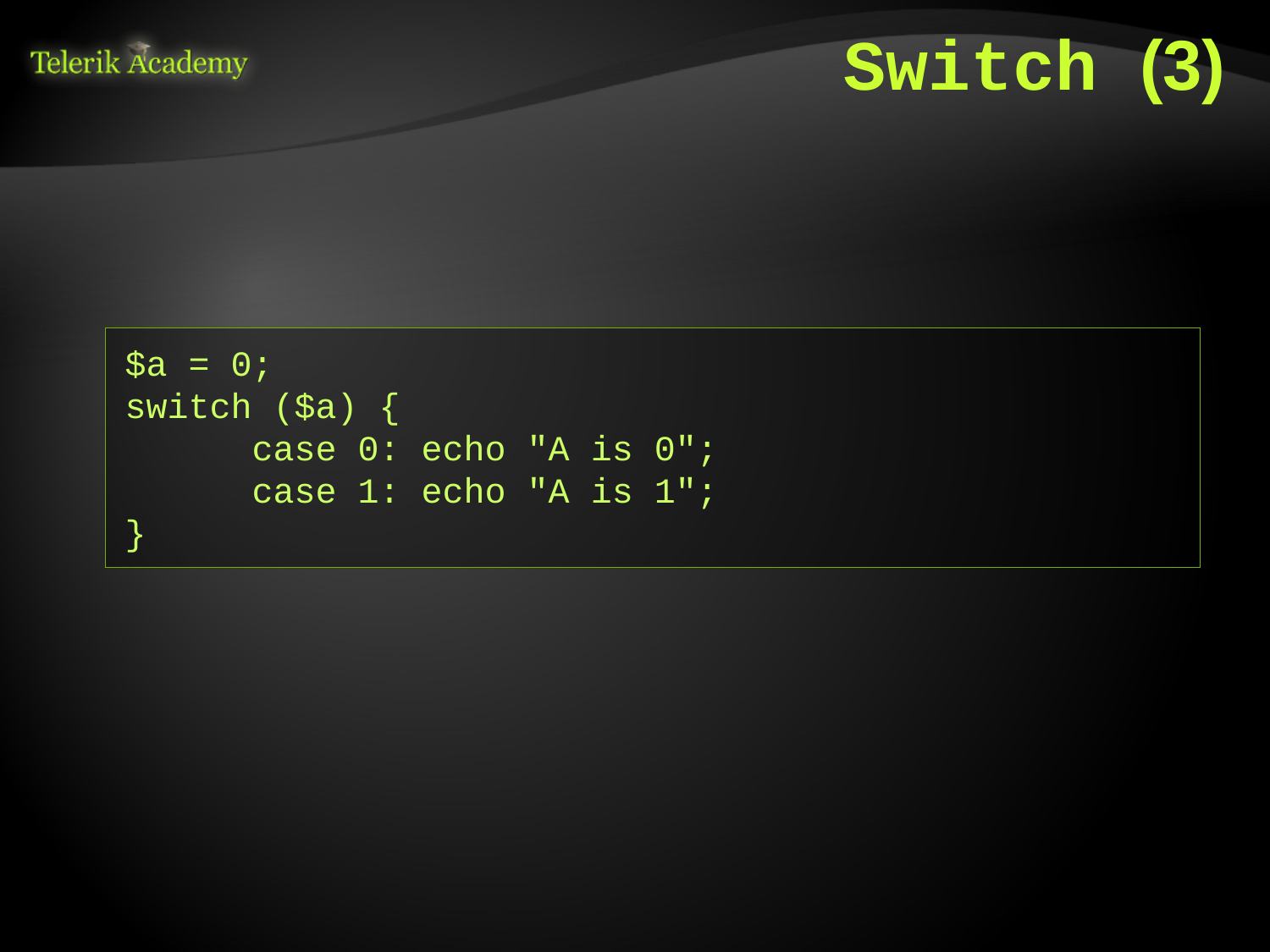

# Switch (3)
When the engine moves to the found case it does NOT exit after the code of that case but moves on to the next one

This example will output "A is 0 A is 1"
The solution is to add break where necessary
This applies to the default case too
$a = 0;
switch ($a) {
	case 0: echo "A is 0";
	case 1: echo "A is 1";
}